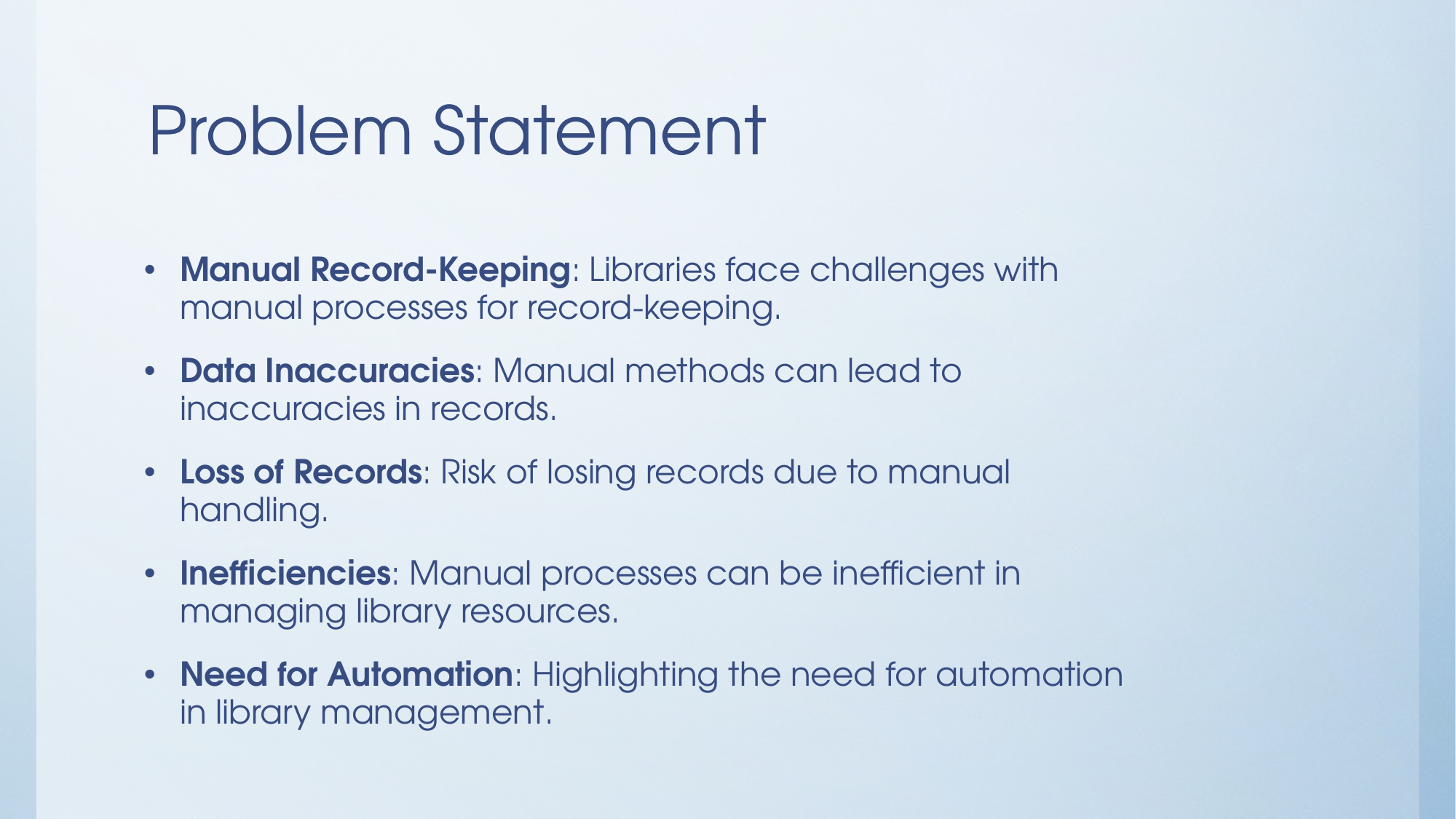

# Problem Statement
Manual Record-Keeping: Libraries face challenges with manual processes for record-keeping.
Data Inaccuracies: Manual methods can lead to inaccuracies in records.
Loss of Records: Risk of losing records due to manual handling.
Inefficiencies: Manual processes can be inefficient in managing library resources.
Need for Automation: Highlighting the need for automation in library management.